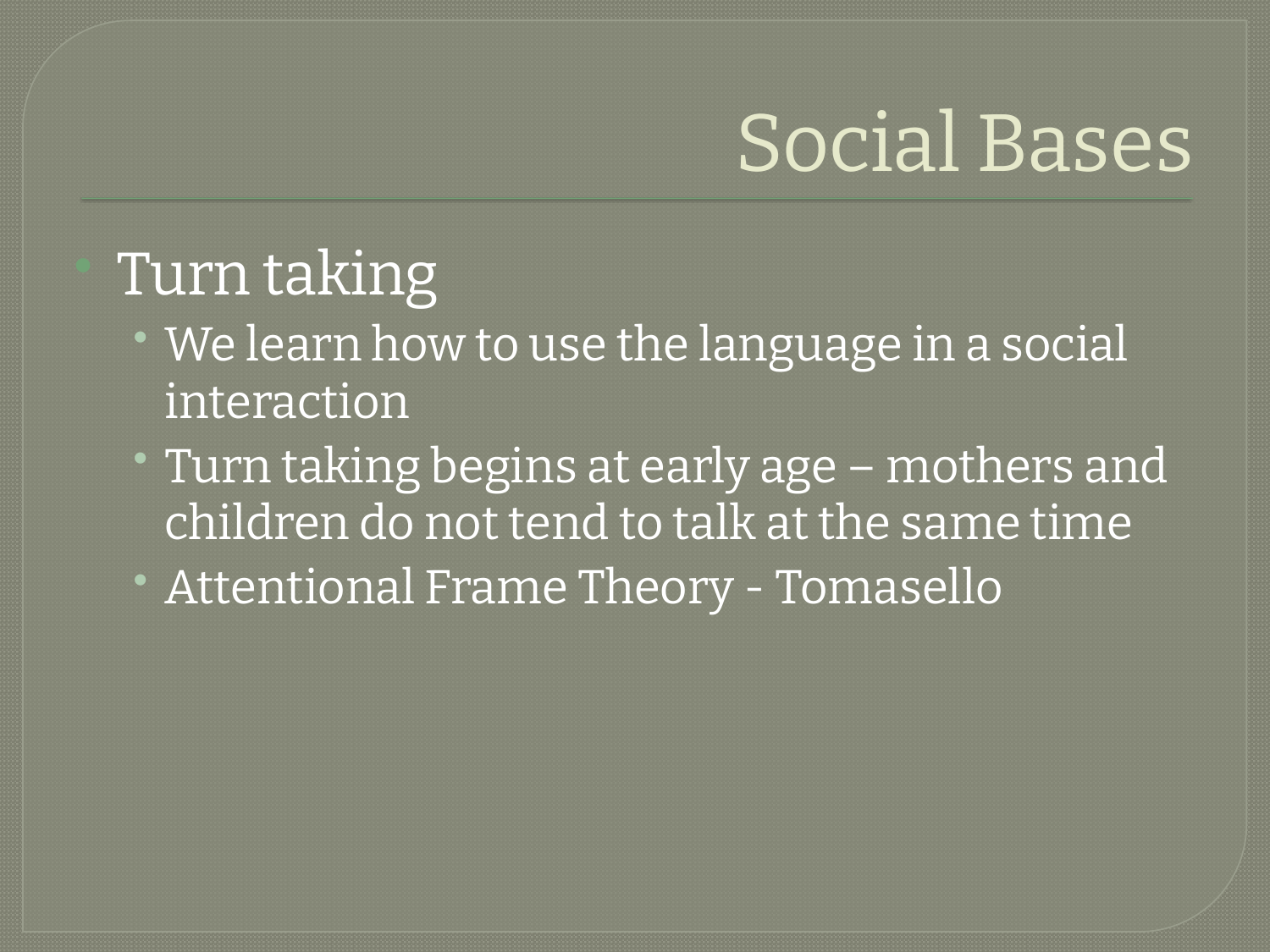

# Social Bases
Turn taking
We learn how to use the language in a social interaction
Turn taking begins at early age – mothers and children do not tend to talk at the same time
Attentional Frame Theory - Tomasello